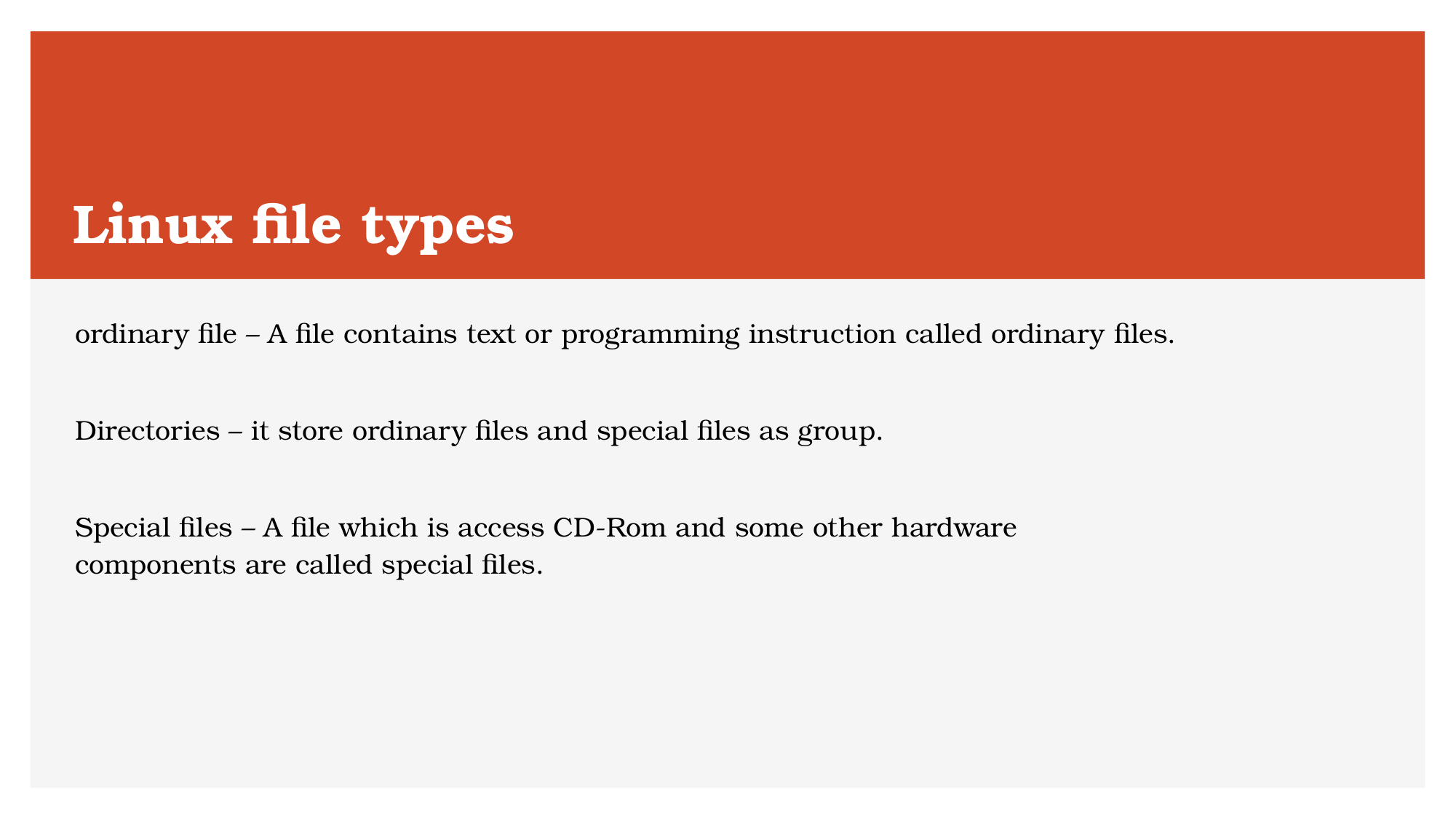

# Linux file types
ordinary file – A file contains text or programming instruction called ordinary files.

Directories – it store ordinary files and special files as group.

Special files – A file which is access CD-Rom and some other hardware components are called special files.